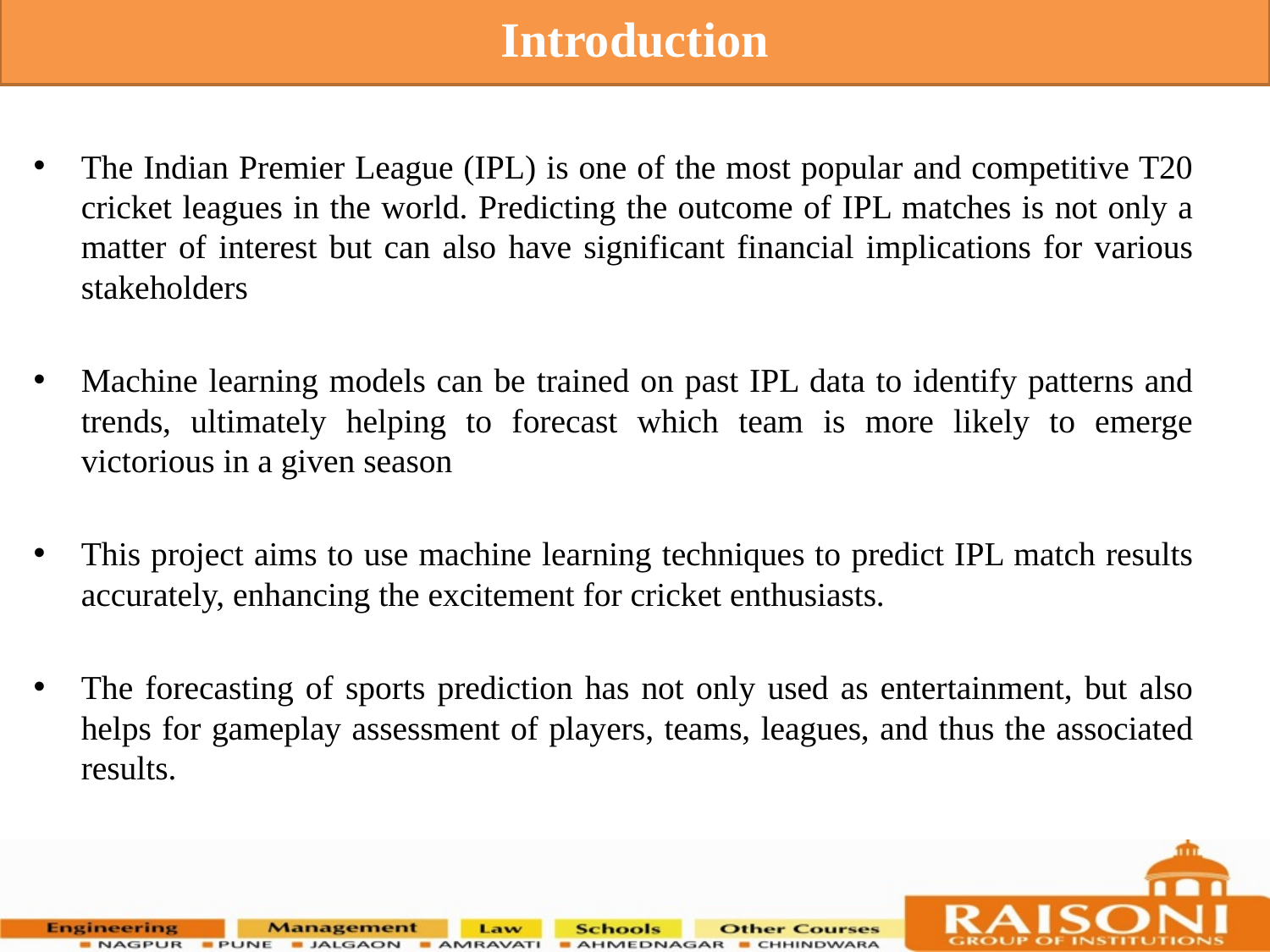

Introduction
The Indian Premier League (IPL) is one of the most popular and competitive T20 cricket leagues in the world. Predicting the outcome of IPL matches is not only a matter of interest but can also have significant financial implications for various stakeholders

Machine learning models can be trained on past IPL data to identify patterns and trends, ultimately helping to forecast which team is more likely to emerge victorious in a given season

This project aims to use machine learning techniques to predict IPL match results accurately, enhancing the excitement for cricket enthusiasts.

The forecasting of sports prediction has not only used as entertainment, but also helps for gameplay assessment of players, teams, leagues, and thus the associated results.